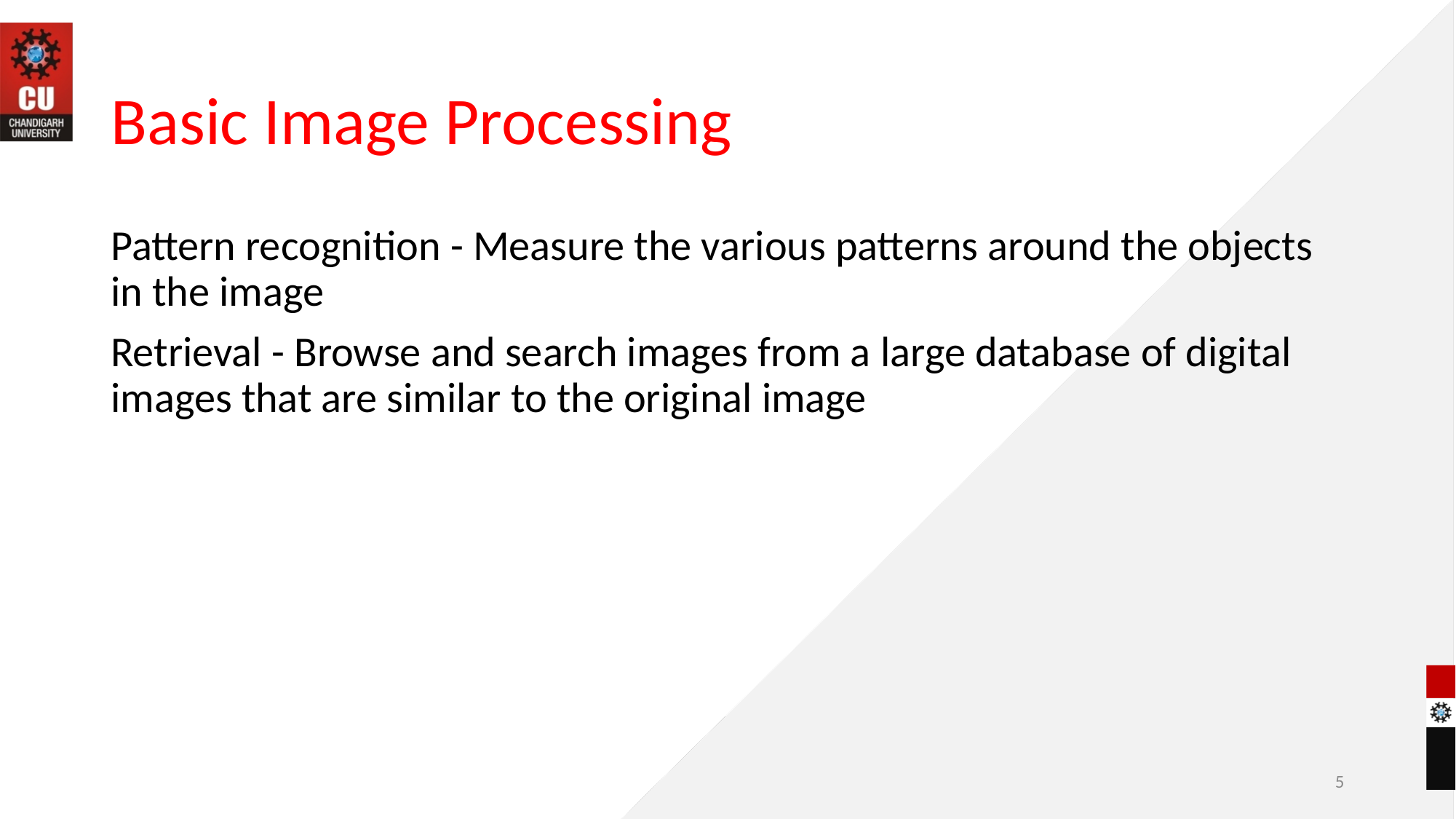

# Basic Image Processing
Pattern recognition - Measure the various patterns around the objects in the image
Retrieval - Browse and search images from a large database of digital images that are similar to the original image
5